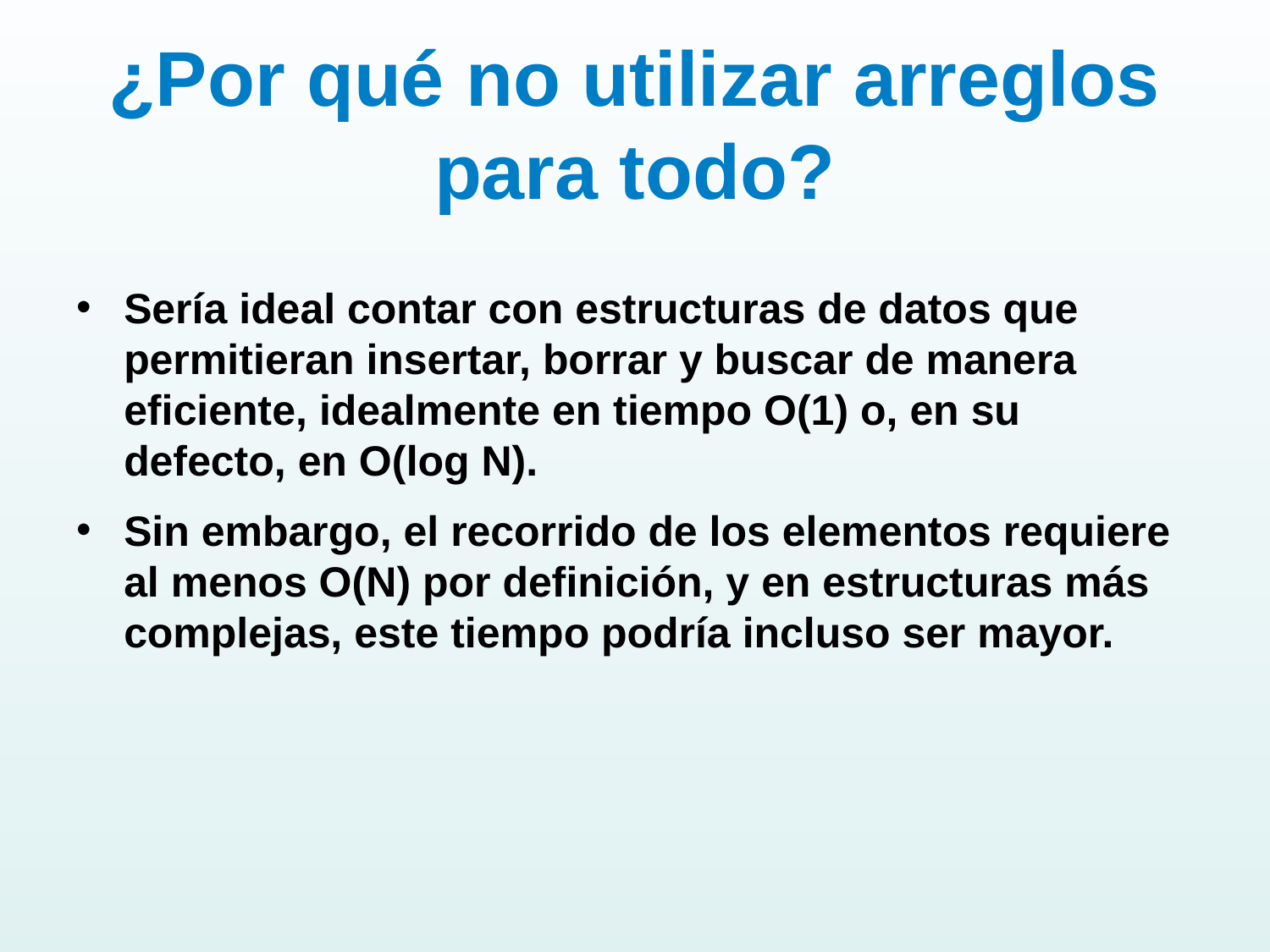

# ¿Por qué no utilizar arreglos para todo?
Sería ideal contar con estructuras de datos que permitieran insertar, borrar y buscar de manera eficiente, idealmente en tiempo O(1) o, en su defecto, en O(log N).
Sin embargo, el recorrido de los elementos requiere al menos O(N) por definición, y en estructuras más complejas, este tiempo podría incluso ser mayor.